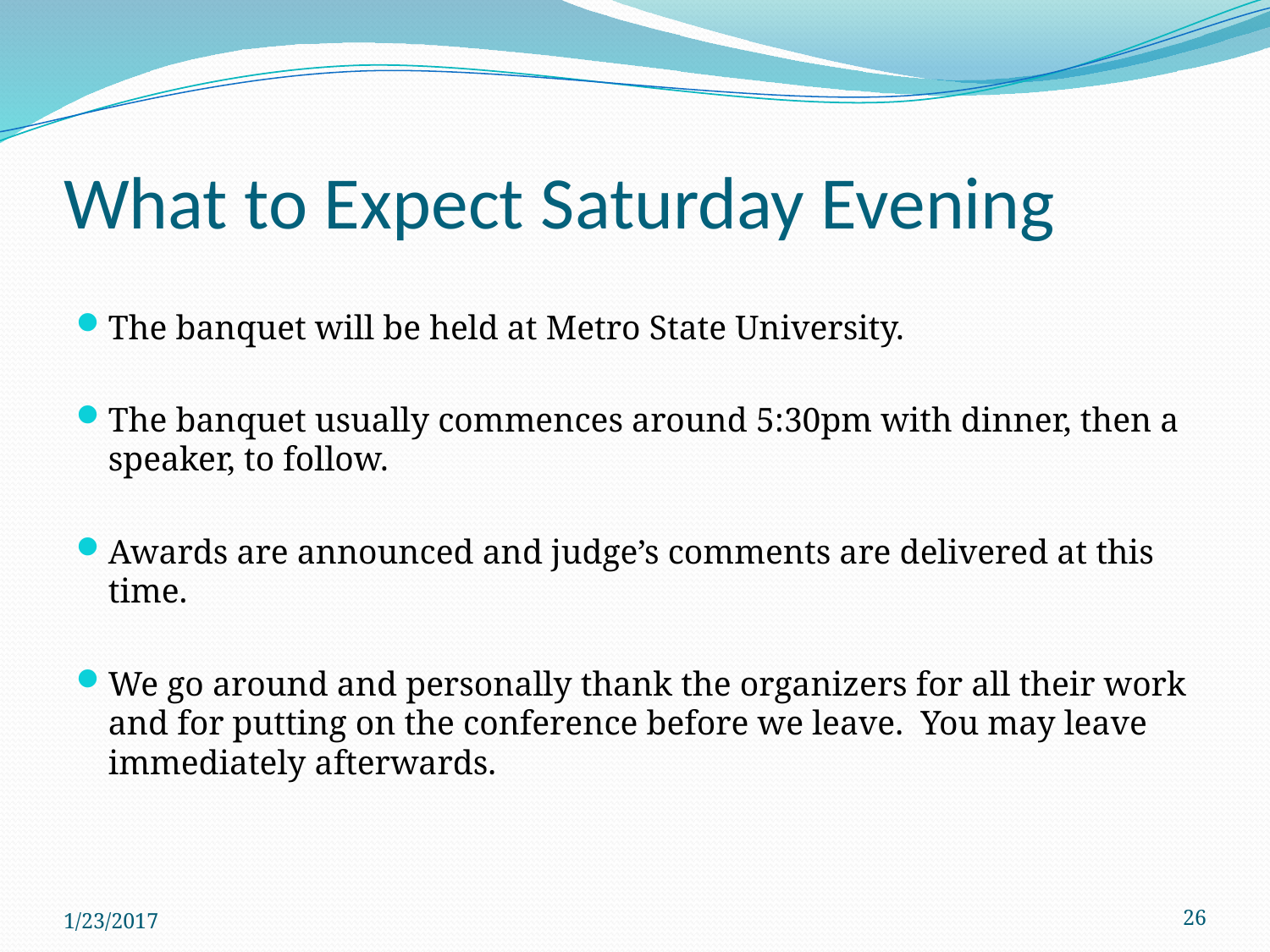

# What to Expect Saturday Evening

The banquet will be held at Metro State University.

The banquet usually commences around 5:30pm with dinner, then a speaker, to follow.

Awards are announced and judge’s comments are delivered at this time.

We go around and personally thank the organizers for all their work and for putting on the conference before we leave.  You may leave immediately afterwards.

1/23/2017
26